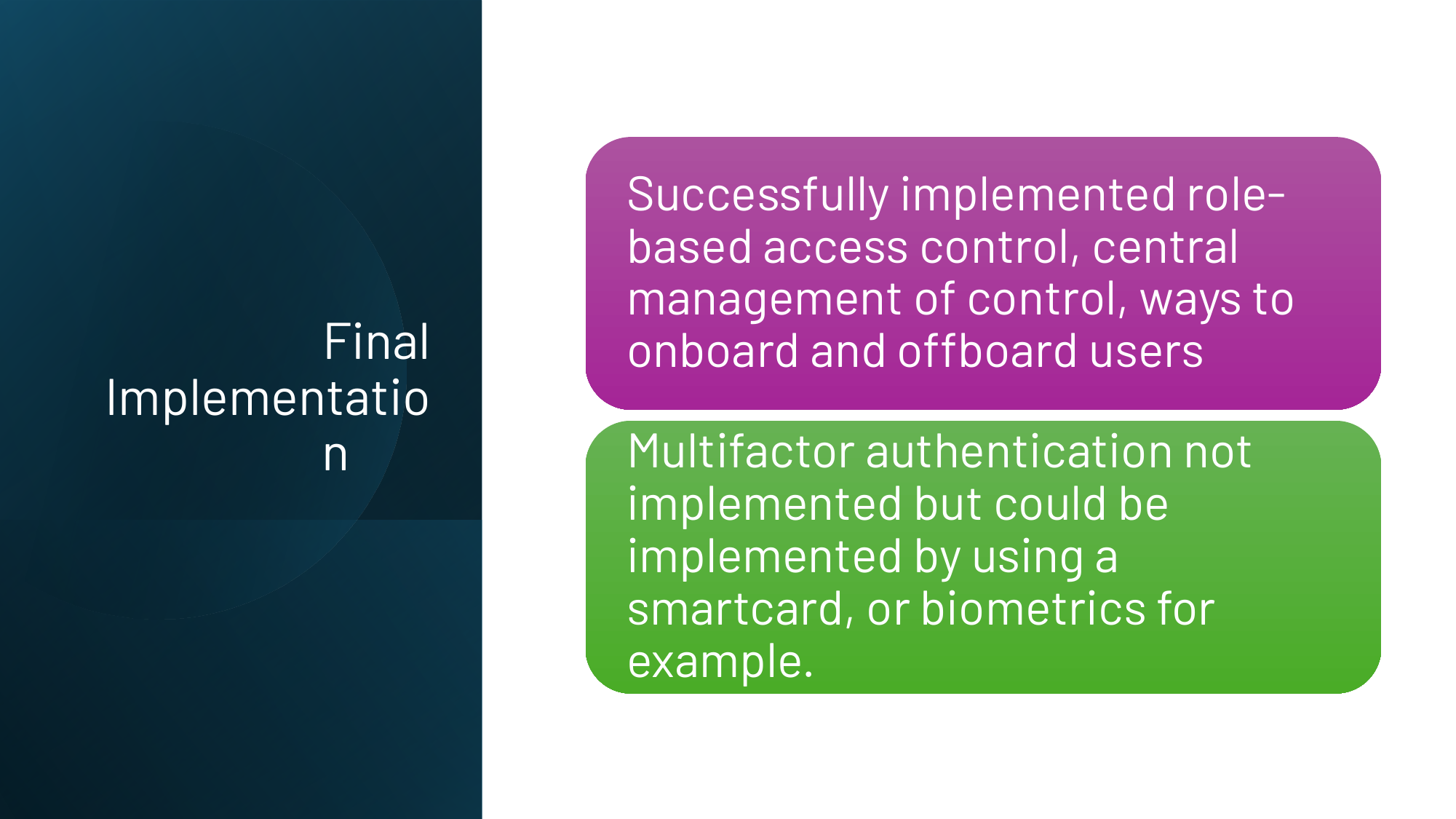

Successfully implemented role-based access control, central management of control, ways to onboard and offboard users
Multifactor authentication not implemented but could be implemented by using a smartcard, or biometrics for example.

# Final Implementation